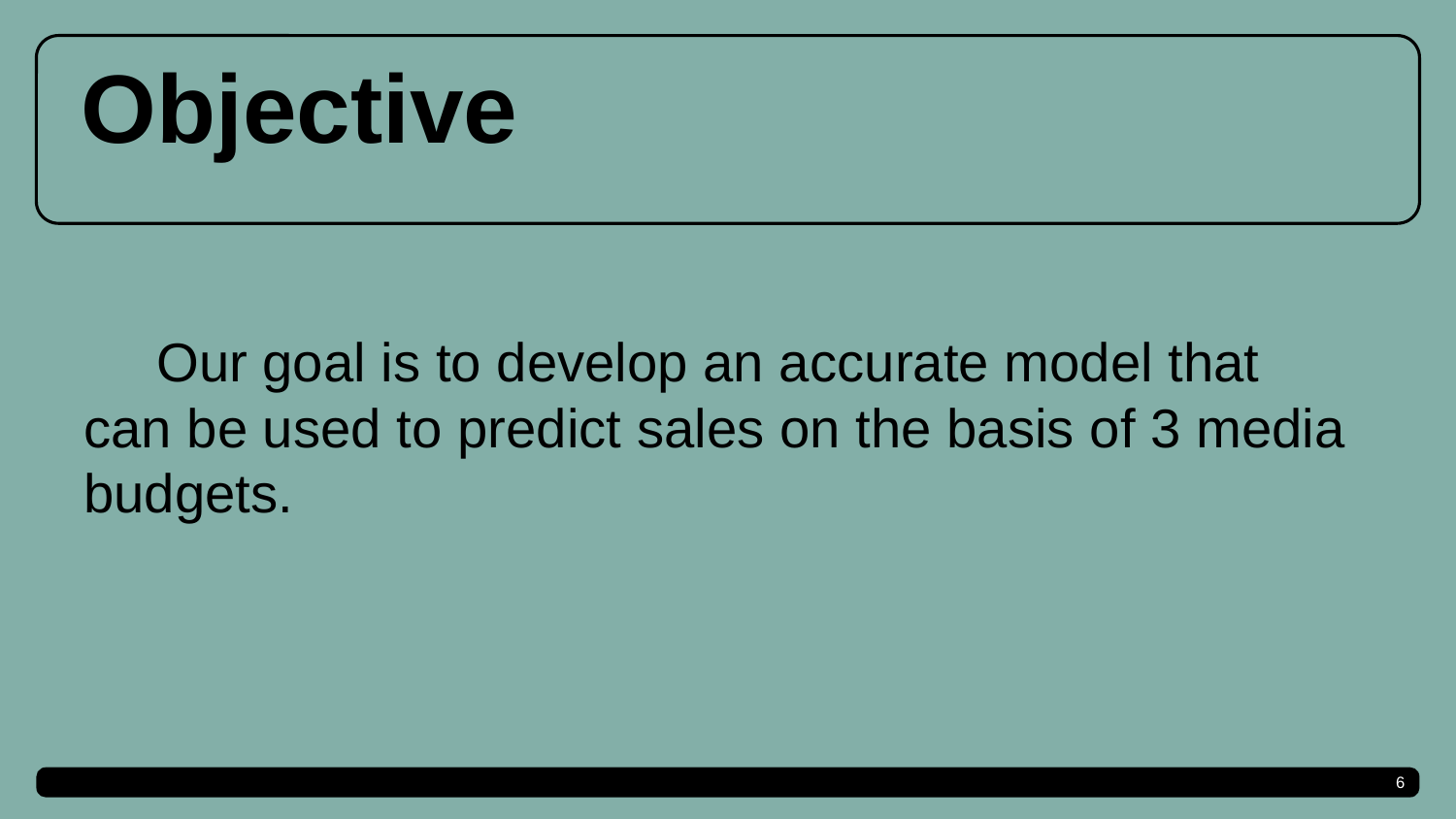

# Objective
Our goal is to develop an accurate model that can be used to predict sales on the basis of 3 media budgets.